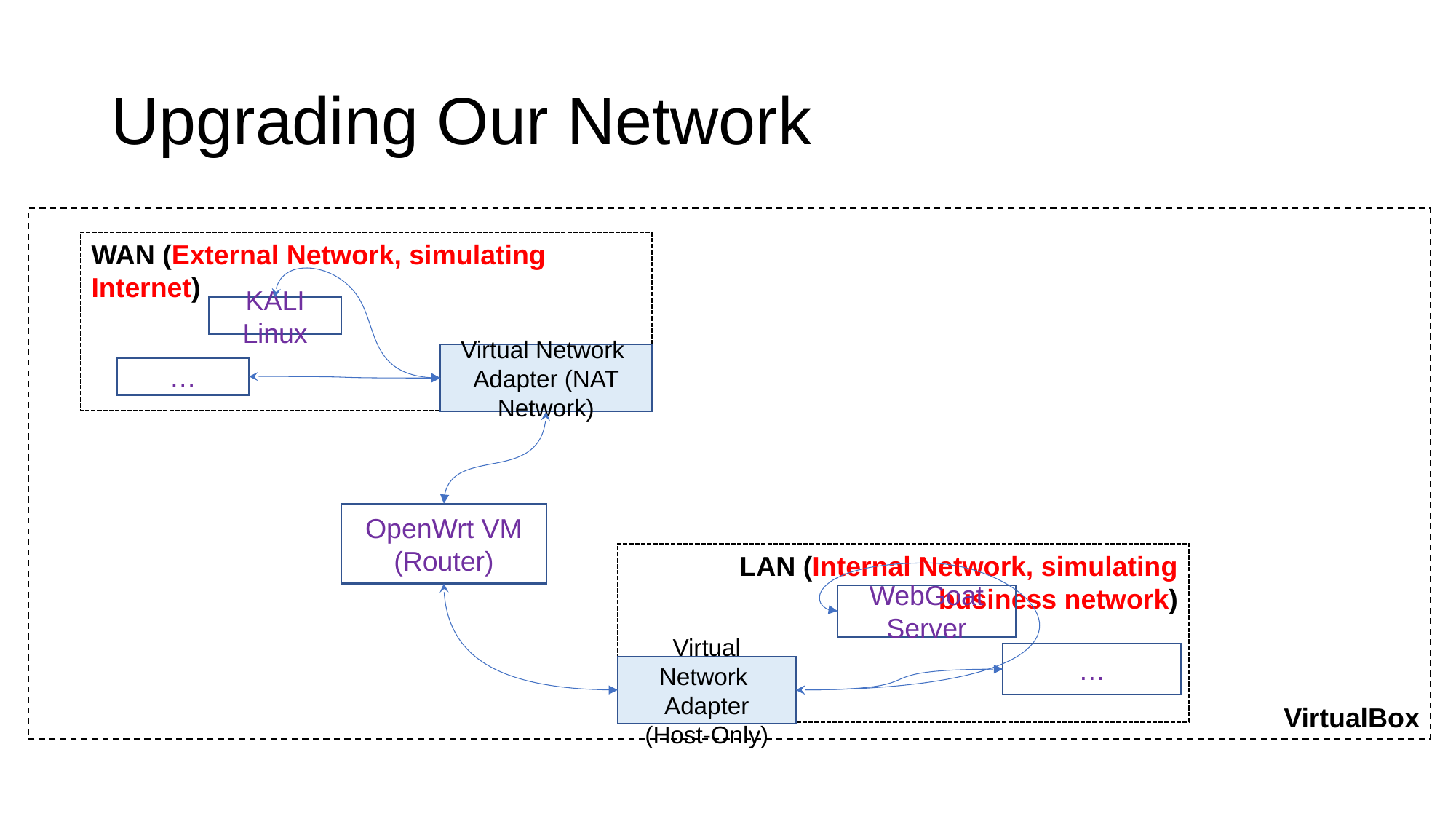

# Upgrading Our Network
VirtualBox
WAN (External Network, simulating Internet)
KALI Linux
Virtual Network
Adapter (NAT Network)
…
OpenWrt VM
(Router)
LAN (Internal Network, simulating business network)
WebGoat Server
…
Virtual Network
Adapter (Host-Only)